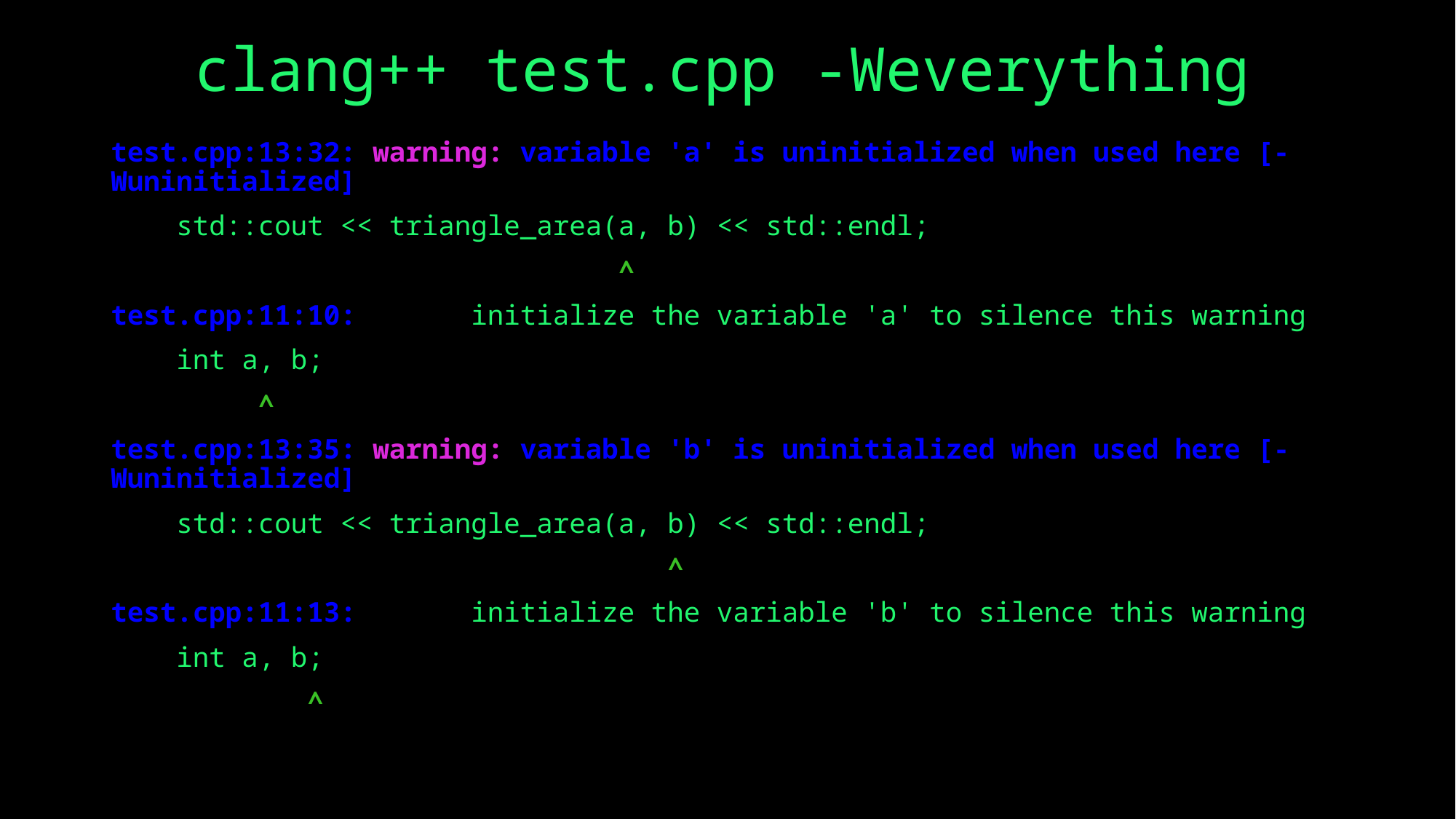

# clang++ test.cpp -Weverything
test.cpp:13:32: warning: variable 'a' is uninitialized when used here [-Wuninitialized]
    std::cout << triangle_area(a, b) << std::endl;
                               ^
test.cpp:11:10: note: initialize the variable 'a' to silence this warning
    int a, b;
         ^
test.cpp:13:35: warning: variable 'b' is uninitialized when used here [-Wuninitialized]
    std::cout << triangle_area(a, b) << std::endl;
                                  ^
test.cpp:11:13: note: initialize the variable 'b' to silence this warning
    int a, b;
            ^